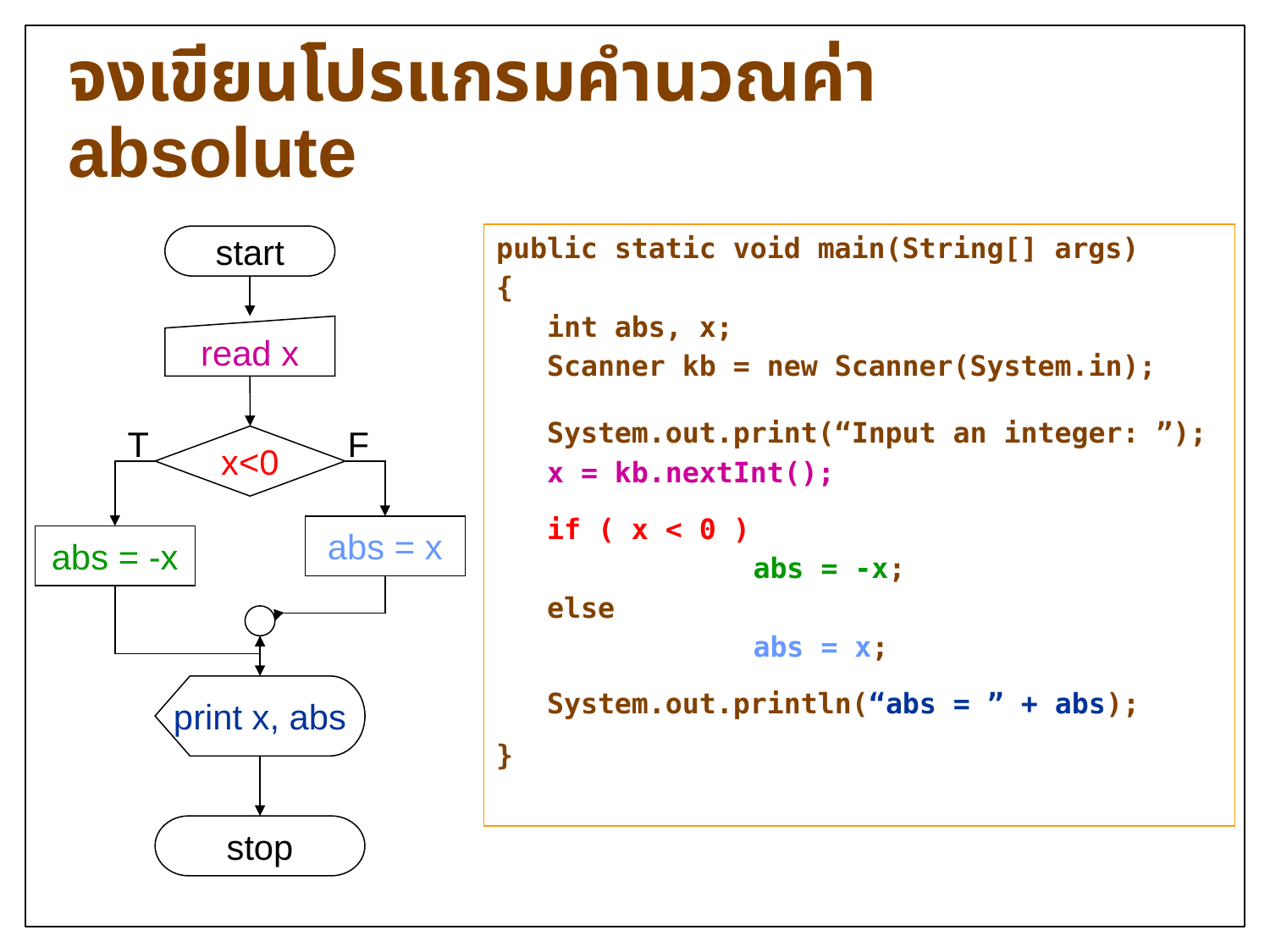

# จงเขียนโปรแกรมคำนวณค่า absolute
public static void main(String[] args)
{
   int abs, x;
   Scanner kb = new Scanner(System.in);

   System.out.print(“Input an integer: ”);
   x = kb.nextInt();

   if ( x < 0 )
		    abs = -x;
   else
		    abs = x;

   System.out.println(“abs = ” + abs);

}
start
read x
T
F
x<0
abs = x
abs = -x

print x, abs
stop